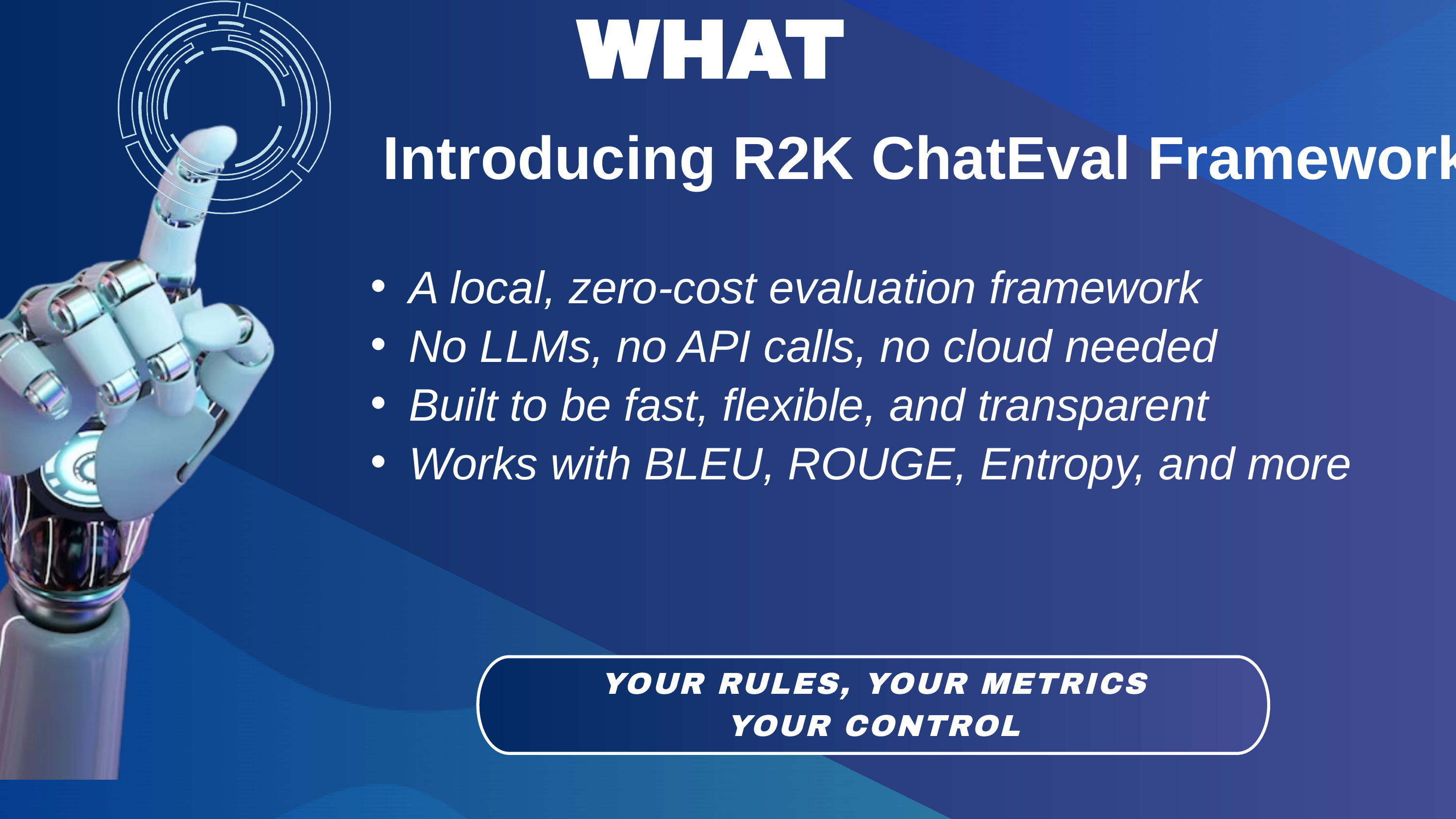

WHAT

Introducing R2K ChatEval Framework
A local, zero-cost evaluation framework
No LLMs, no API calls, no cloud needed
Built to be fast, flexible, and transparent
Works with BLEU, ROUGE, Entropy, and more

YOUR RULES, YOUR METRICS
YOUR CONTROL